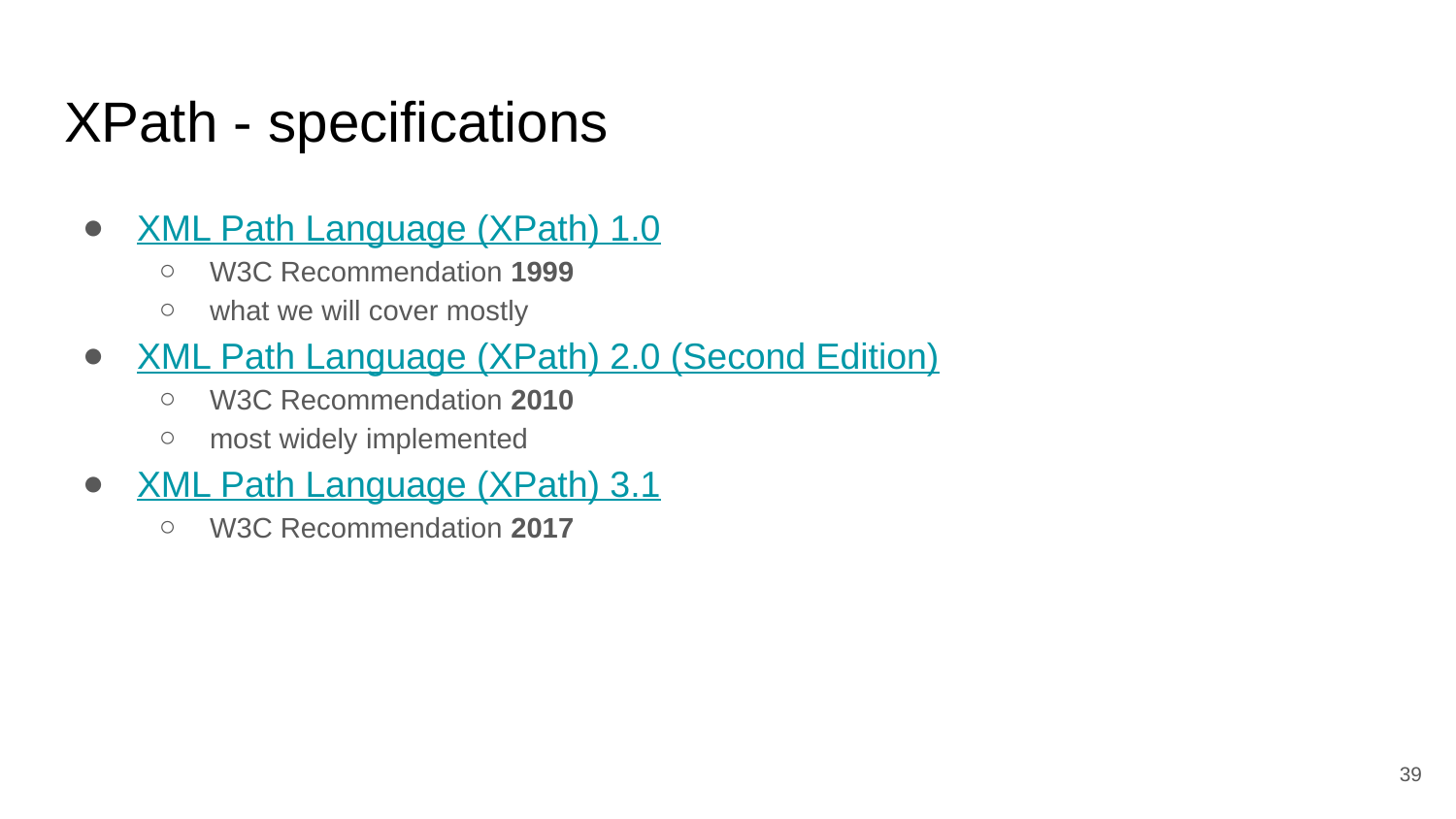

# XPath - specifications
XML Path Language (XPath) 1.0
W3C Recommendation 1999
what we will cover mostly
XML Path Language (XPath) 2.0 (Second Edition)
W3C Recommendation 2010
most widely implemented
XML Path Language (XPath) 3.1
W3C Recommendation 2017

39